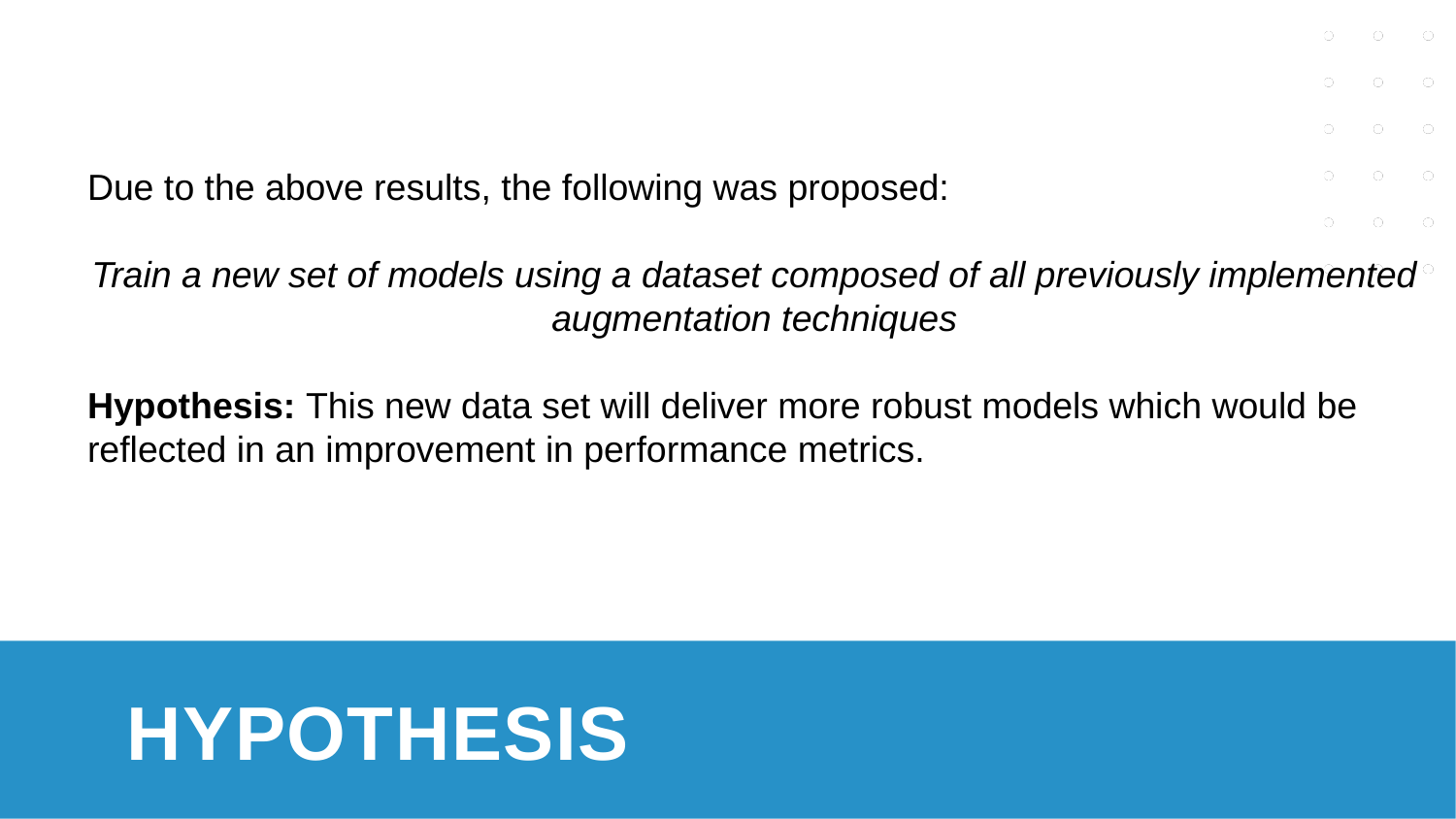

Due to the above results, the following was proposed:

Train a new set of models using a dataset composed of all previously implemented augmentation techniques

Hypothesis: This new data set will deliver more robust models which would be reflected in an improvement in performance metrics.

# Hypothesis